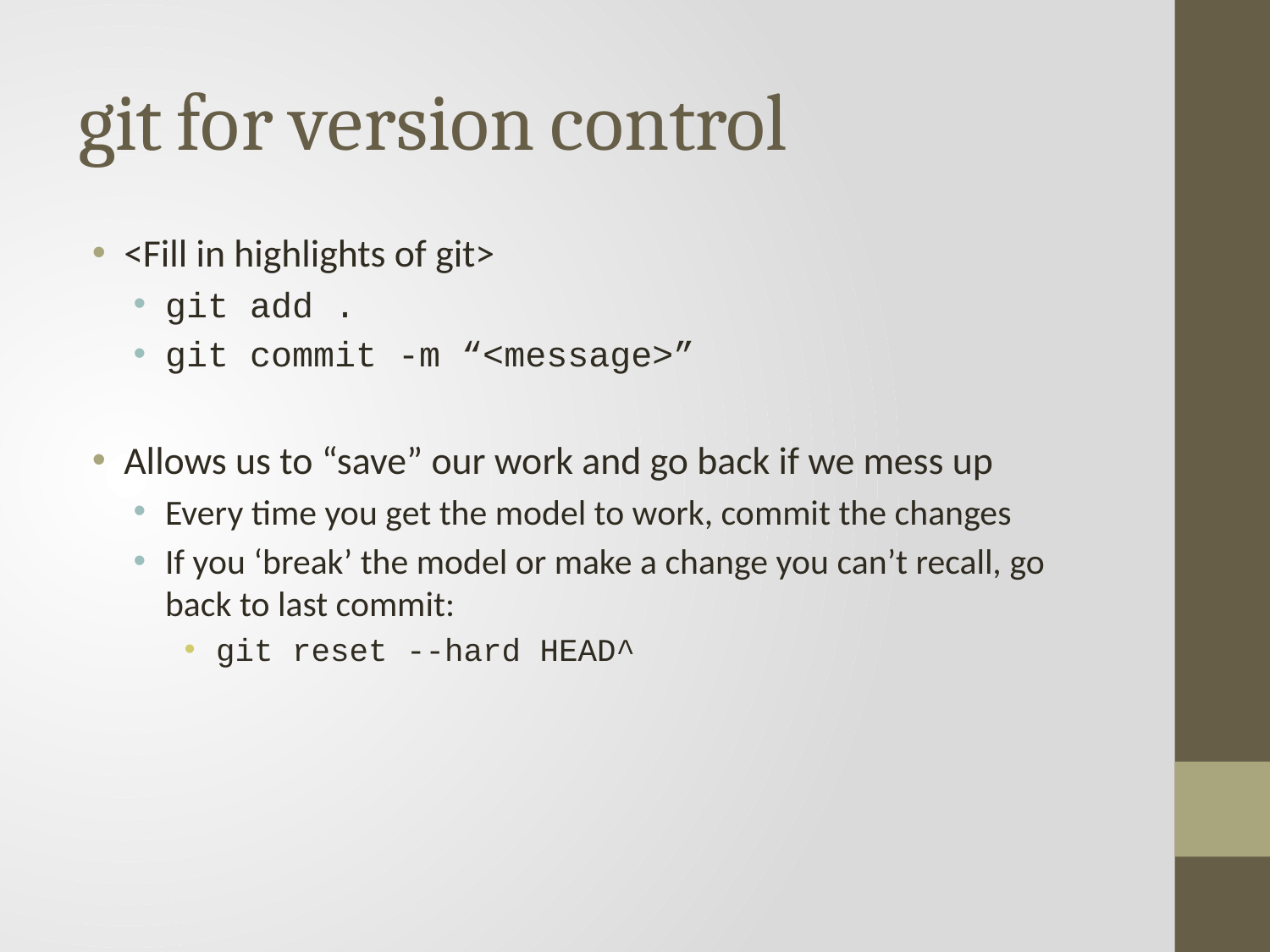

# git for version control
<Fill in highlights of git>
git add .
git commit -m “<message>”

Allows us to “save” our work and go back if we mess up
Every time you get the model to work, commit the changes
If you ‘break’ the model or make a change you can’t recall, go back to last commit:
git reset --hard HEAD^